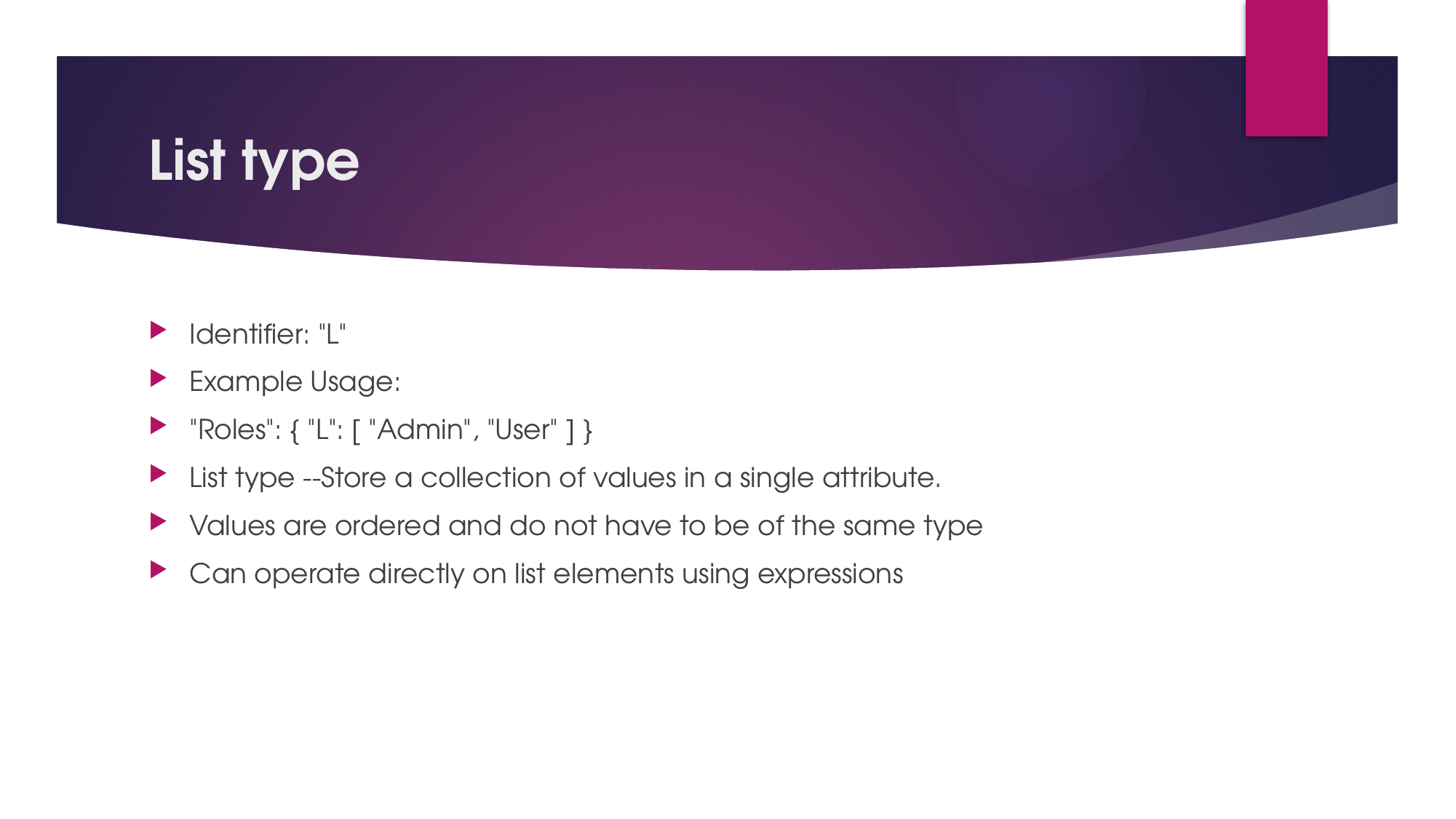

# List type
Identifier: "L"
Example Usage:
"Roles": { "L": [ "Admin", "User" ] }
List type --Store a collection of values in a single attribute.
Values are ordered and do not have to be of the same type
Can operate directly on list elements using expressions